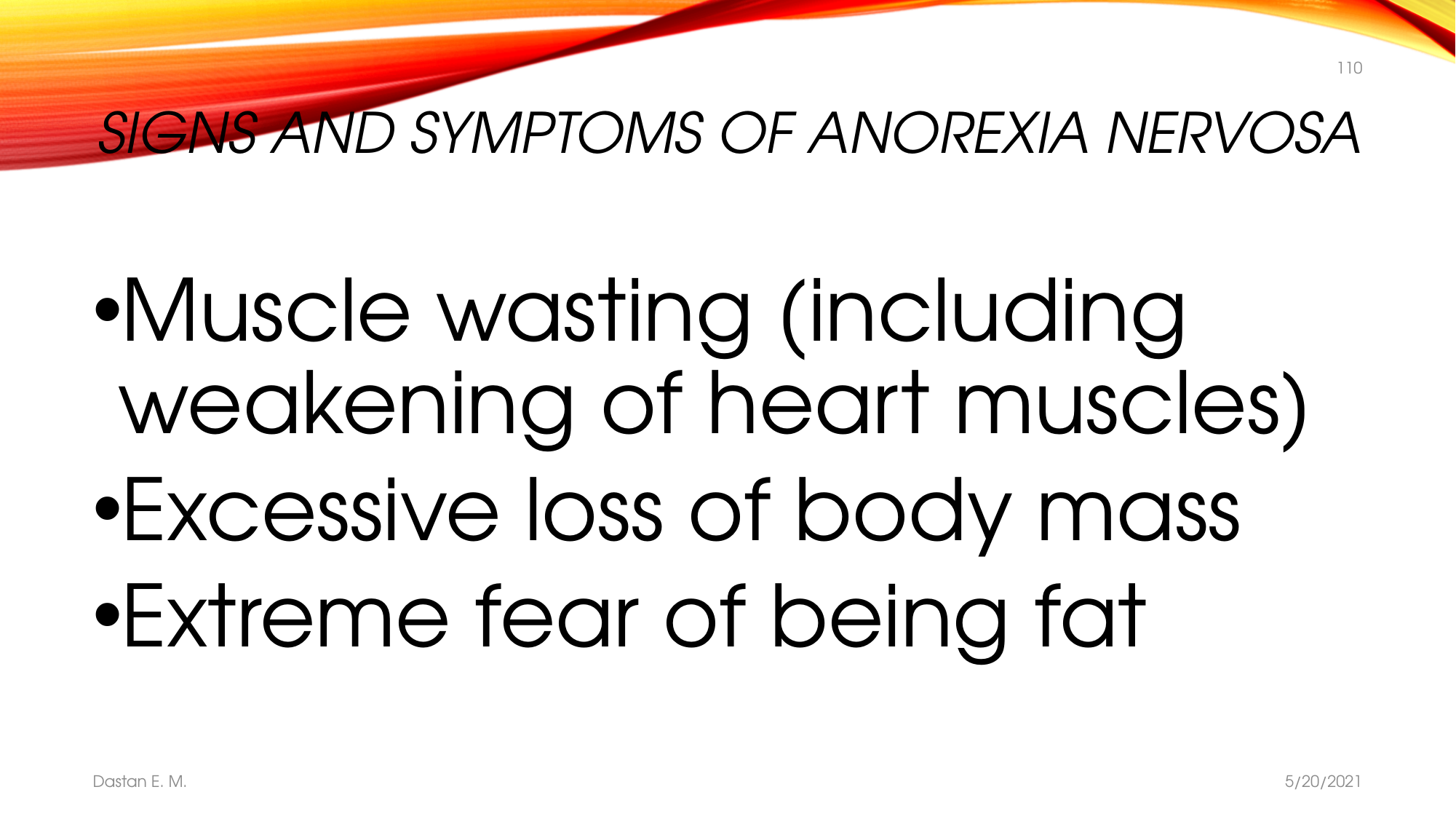

110
# Signs and Symptoms of Anorexia Nervosa
Muscle wasting (including weakening of heart muscles)
Excessive loss of body mass
Extreme fear of being fat
Dastan E. M.
5/20/2021